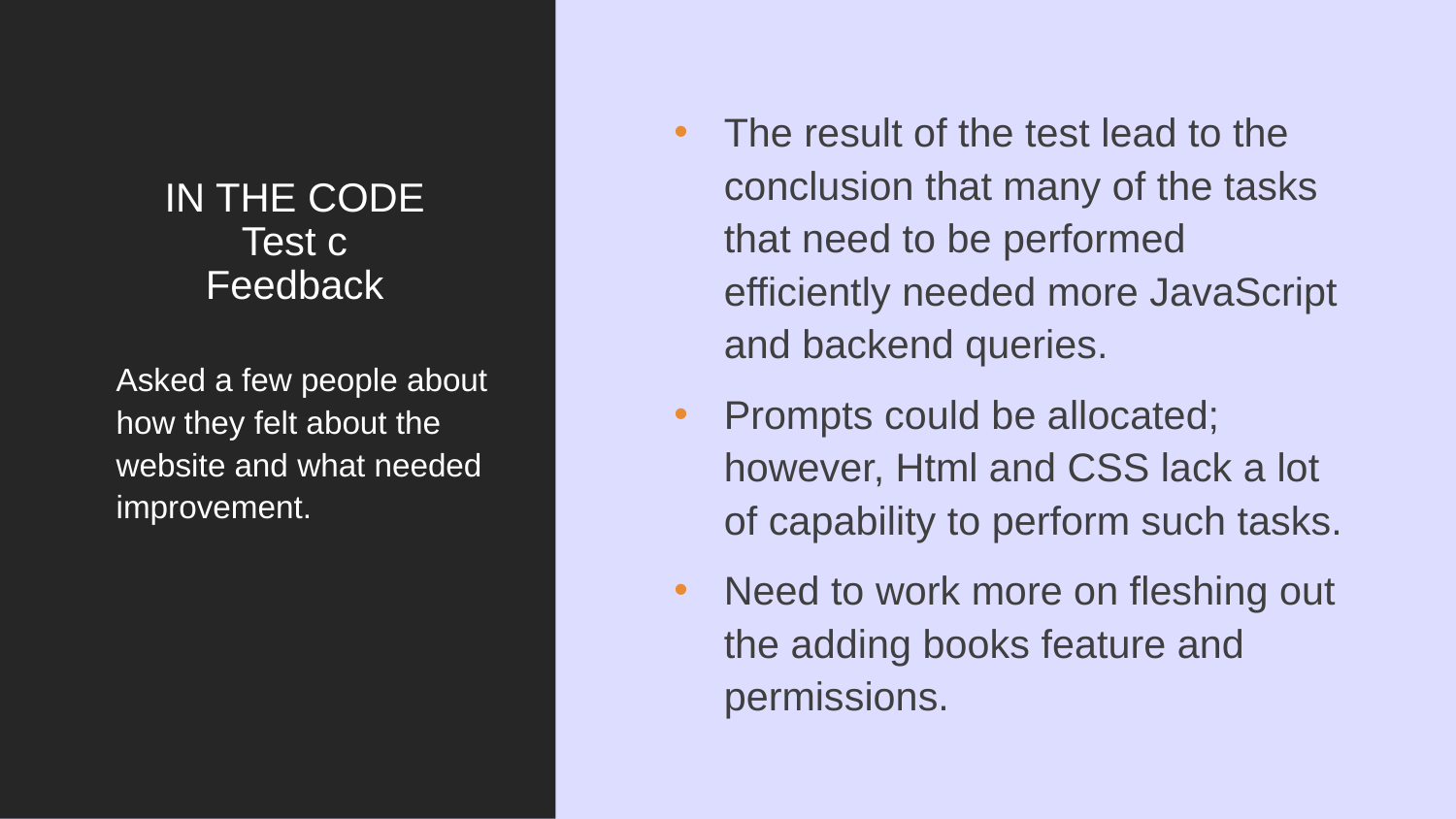

# IN THE CODE Test c Feedback
The result of the test lead to the conclusion that many of the tasks that need to be performed efficiently needed more JavaScript and backend queries.
Prompts could be allocated; however, Html and CSS lack a lot of capability to perform such tasks.
Need to work more on fleshing out the adding books feature and permissions.

	Asked a few people about how they felt about the website and what needed improvement.